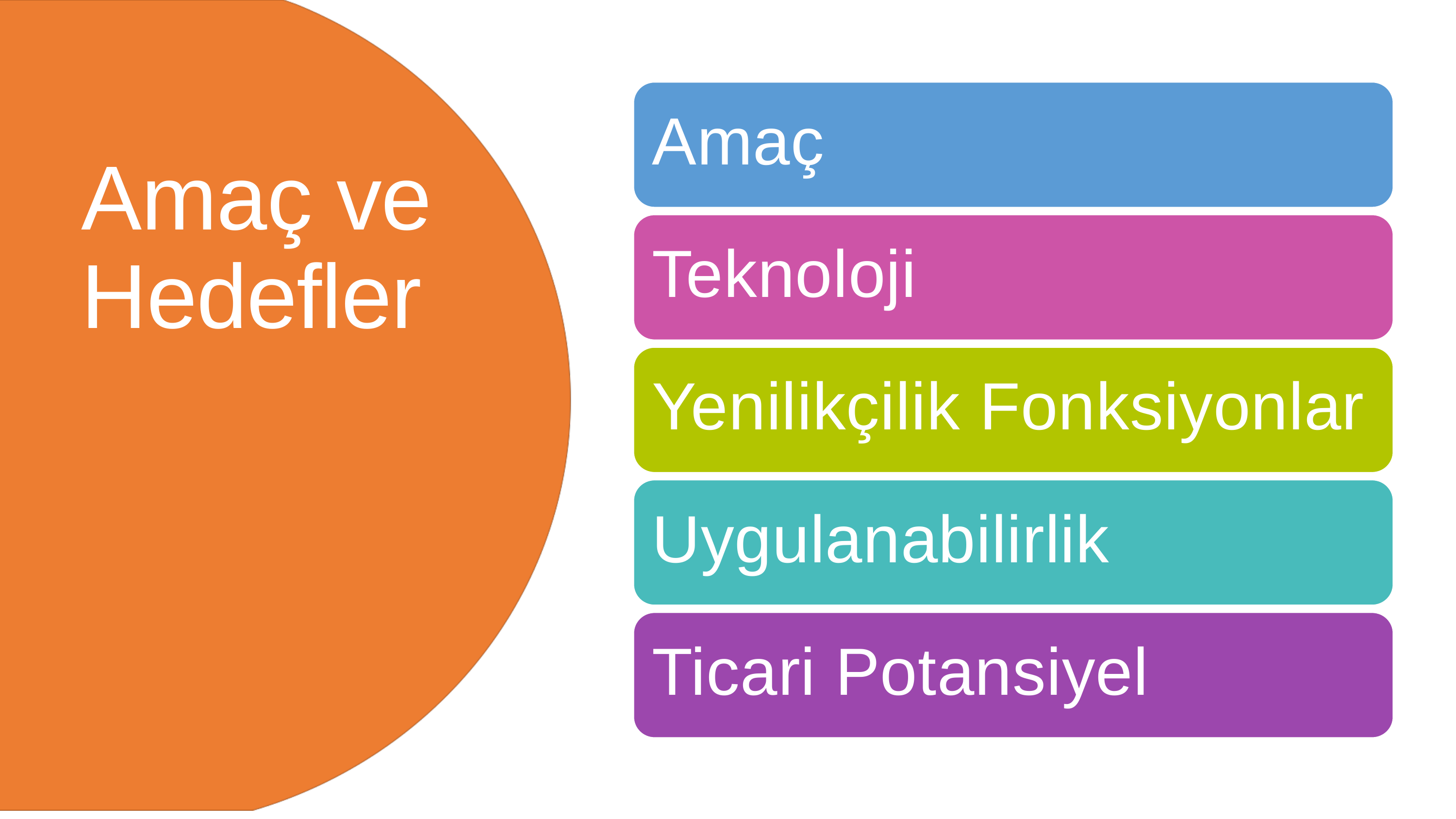

Amaç
Amaç ve Hedefler

Teknoloji

Yenilikçilik Fonksiyonlar

Uygulanabilirlik

Ticari Potansiyel